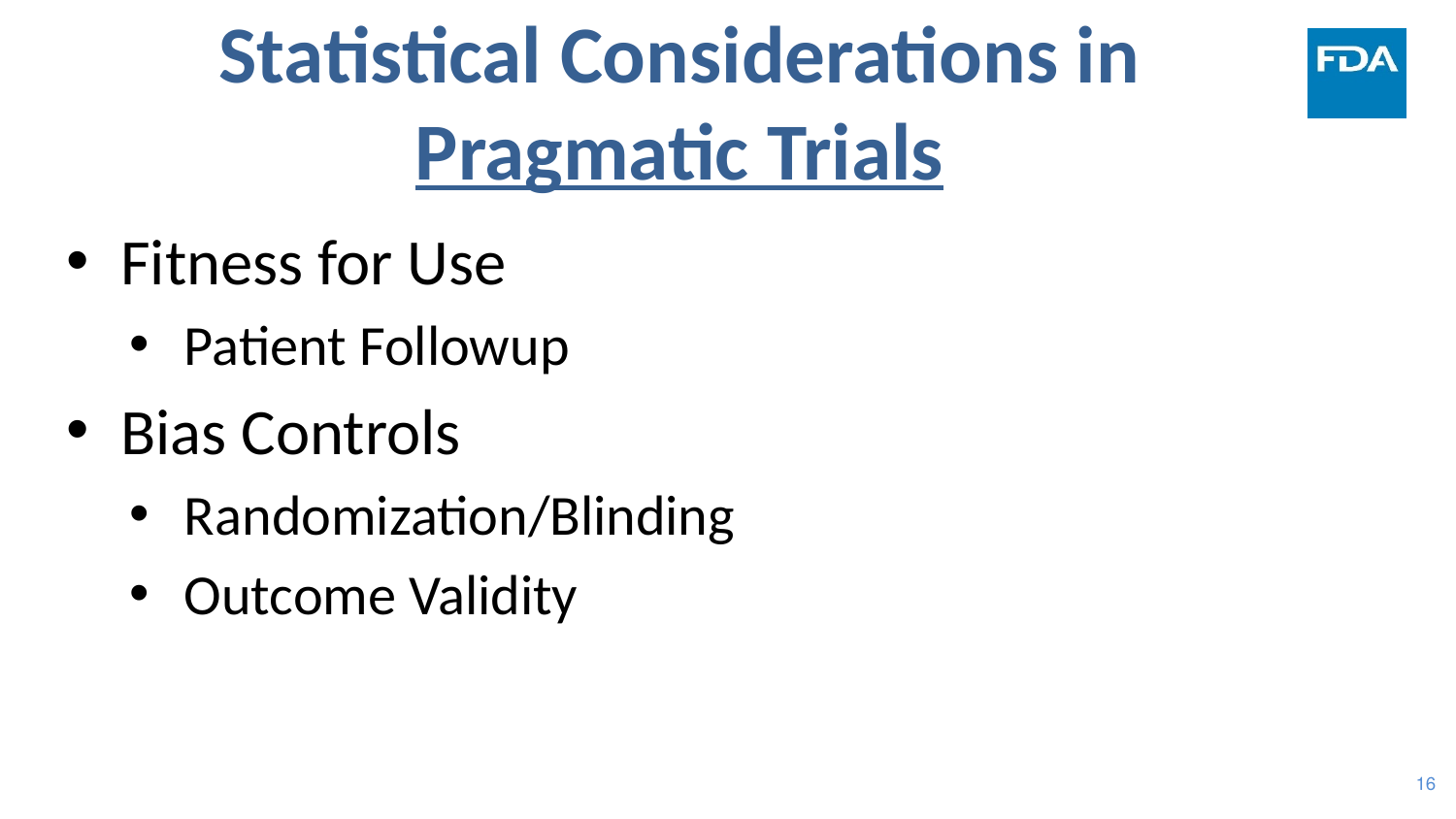

# Statistical Considerations in Pragmatic Trials
Fitness for Use
Patient Followup
Bias Controls
Randomization/Blinding
Outcome Validity